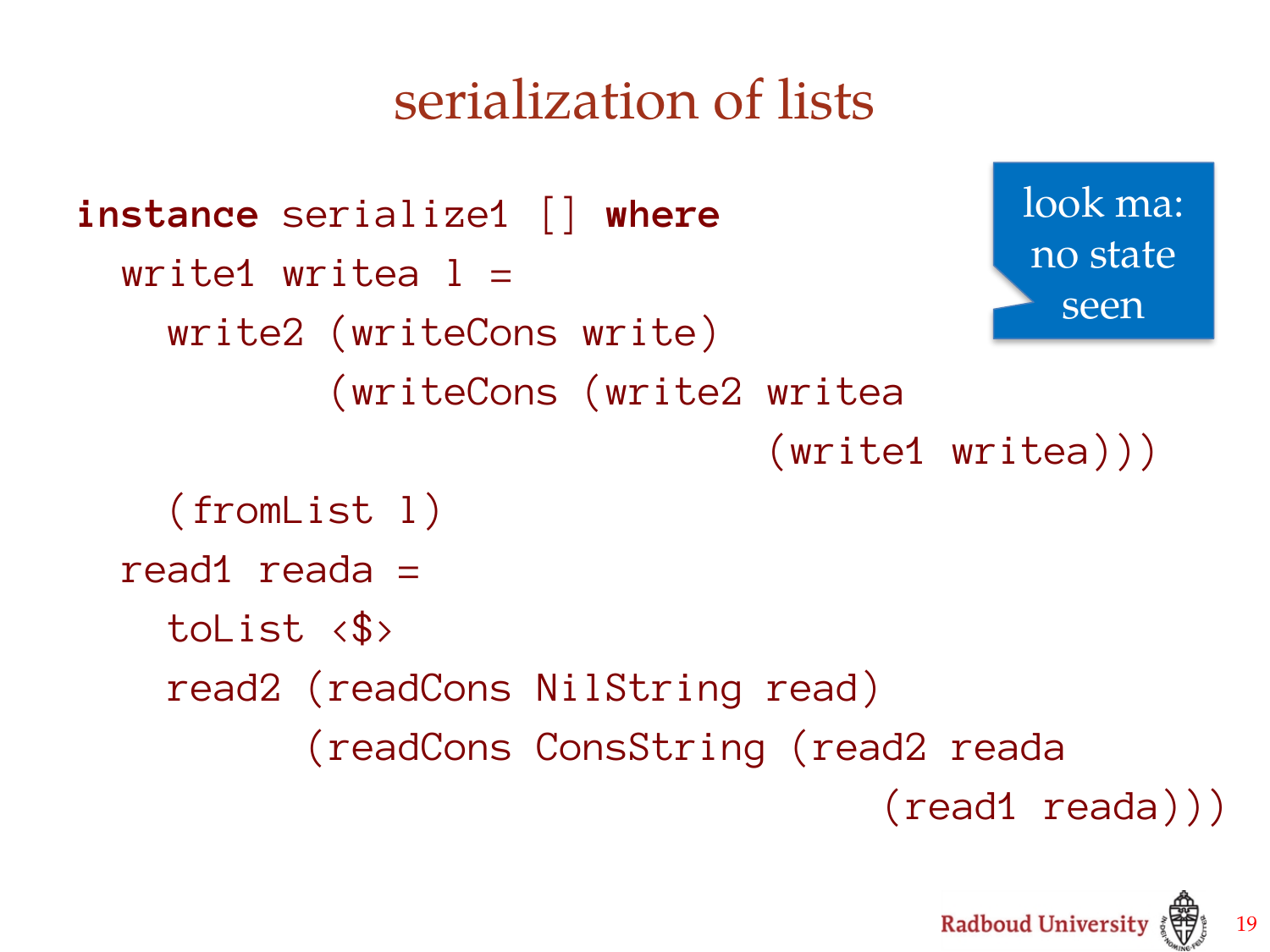

# serialization of lists
look ma: no state seen
instance serialize1 [] where
  write1 writea l =
    write2 (writeCons write)
           (writeCons (write2 writea
                              (write1 writea)))
    (fromList l)
  read1 reada =
    toList <$>
    read2 (readCons NilString read)
          (readCons ConsString (read2 reada
                                   (read1 reada)))
19